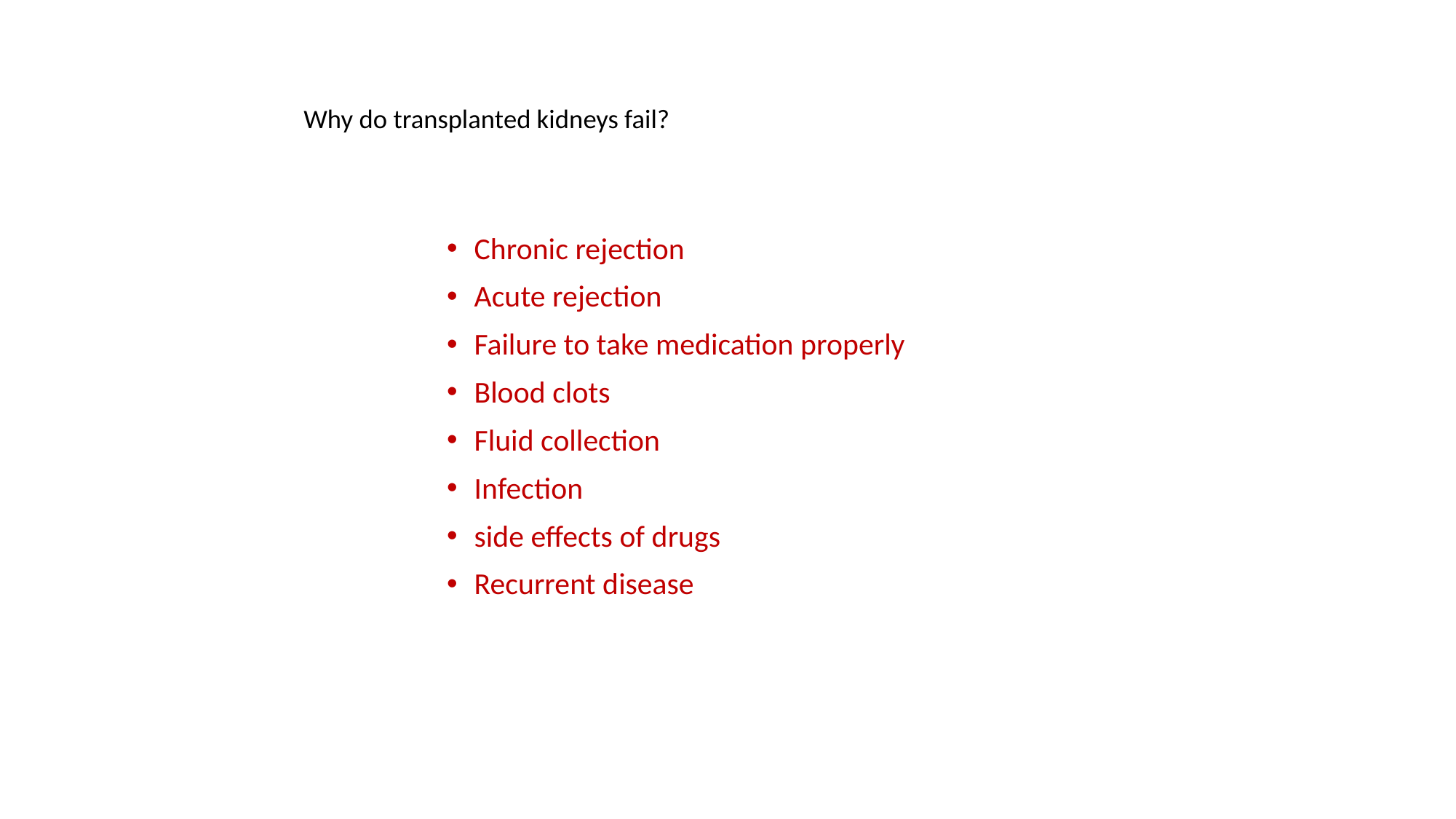

# Why do transplanted kidneys fail?
Chronic rejection
Acute rejection
Failure to take medication properly
Blood clots
Fluid collection
Infection
side effects of drugs
Recurrent disease